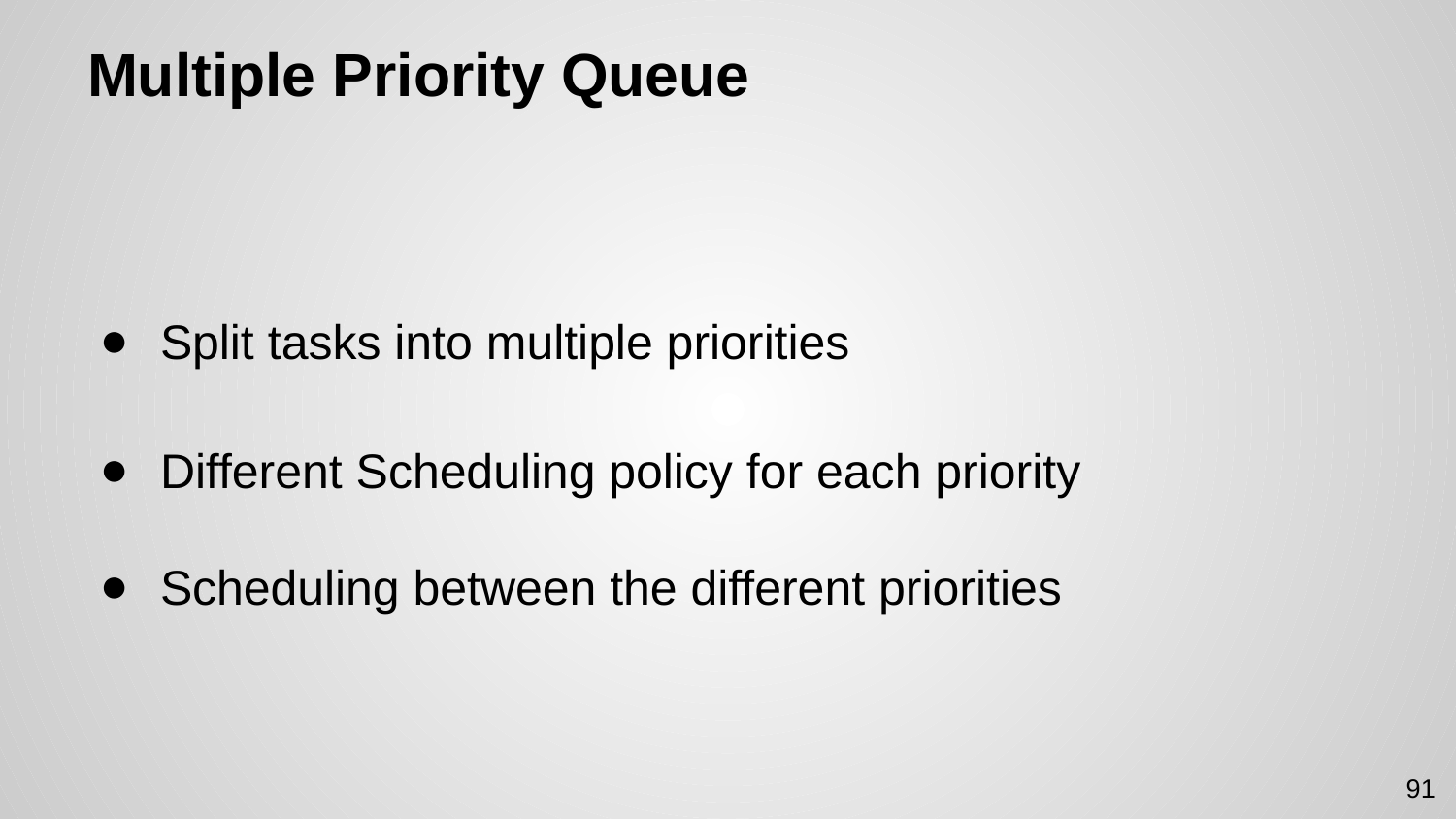

# Multiple Priority Queue
Split tasks into multiple priorities

Different Scheduling policy for each priority

Scheduling between the different priorities
91